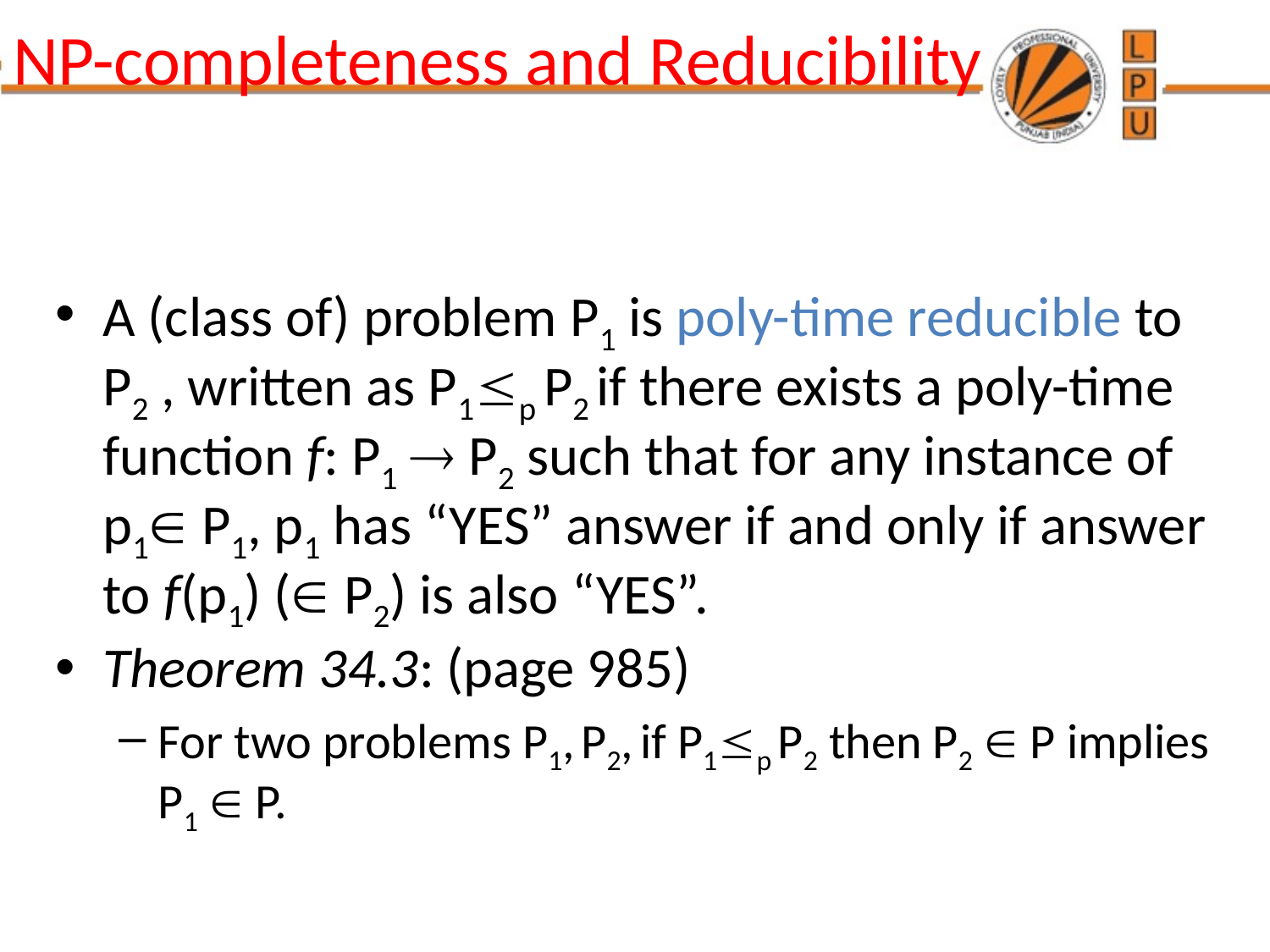

# NP-completeness and Reducibility
A (class of) problem P1 is poly-time reducible to P2 , written as P1≤p P2 if there exists a poly-time function f: P1 → P2 such that for any instance of p1∈ P1, p1 has “YES” answer if and only if answer to f(p1) (∈ P2) is also “YES”.
Theorem 34.3: (page 985)
For two problems P1, P2, if P1≤p P2 then P2 ∈ P implies P1 ∈ P.